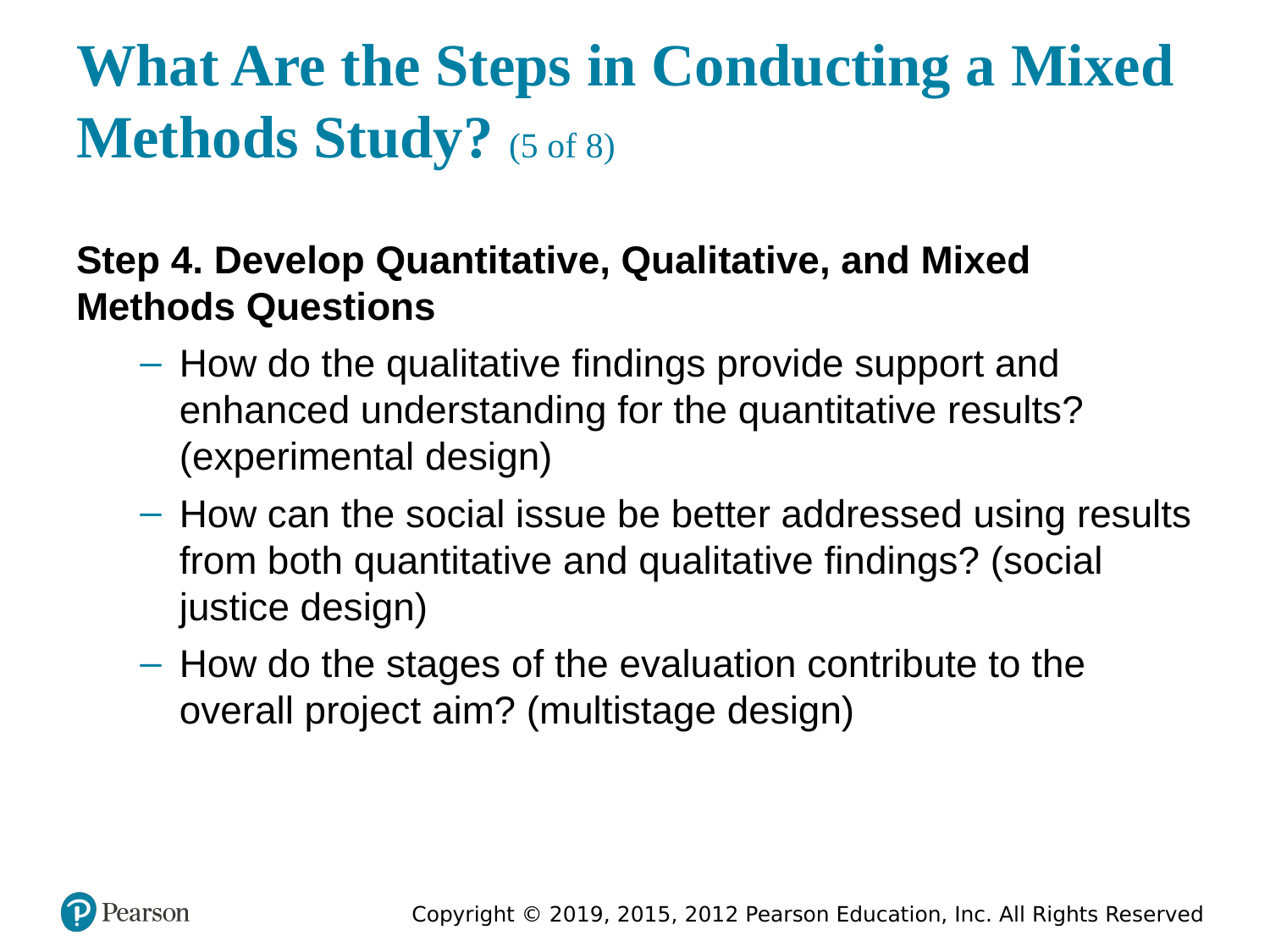

# What Are the Steps in Conducting a Mixed Methods Study? (5 of 8)
Step 4. Develop Quantitative, Qualitative, and Mixed Methods Questions
How do the qualitative findings provide support and enhanced understanding for the quantitative results? (experimental design)
How can the social issue be better addressed using results from both quantitative and qualitative findings? (social justice design)
How do the stages of the evaluation contribute to the overall project aim? (multistage design)